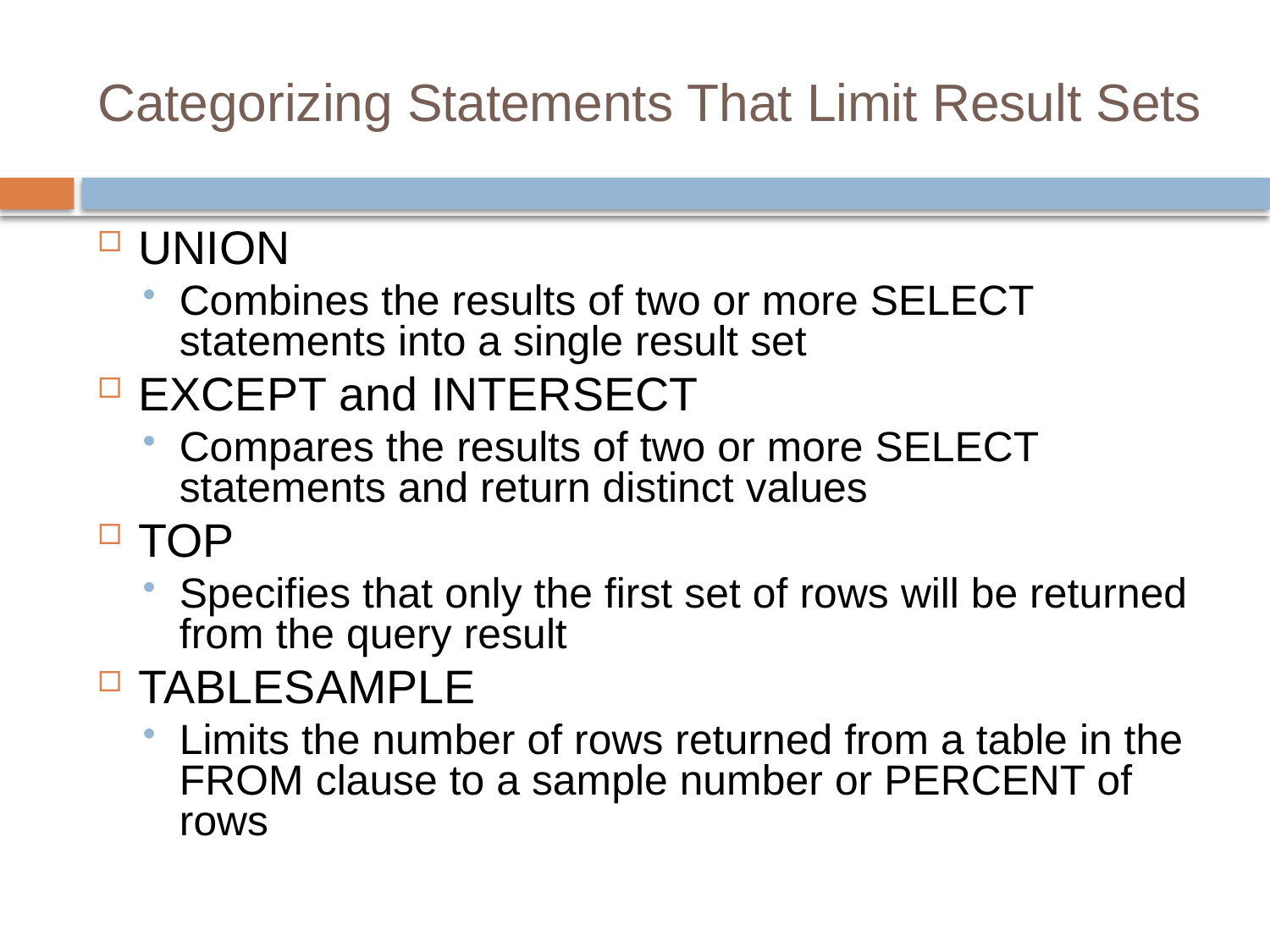

# Categorizing Statements That Limit Result Sets
UNION
Combines the results of two or more SELECT statements into a single result set
EXCEPT and INTERSECT
Compares the results of two or more SELECT statements and return distinct values
TOP
Specifies that only the first set of rows will be returned from the query result
TABLESAMPLE
Limits the number of rows returned from a table in the FROM clause to a sample number or PERCENT of rows